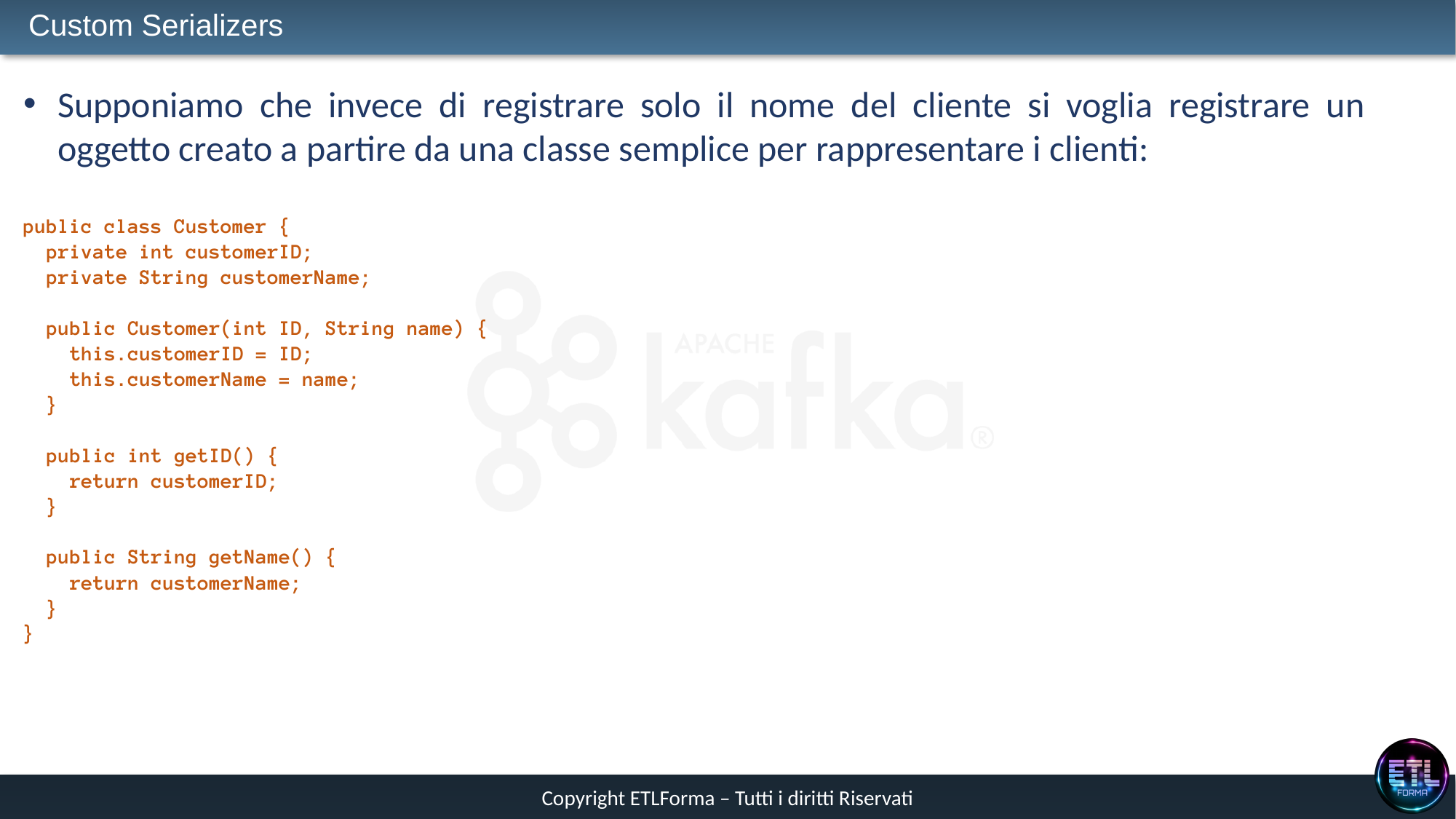

# Custom Serializers
Supponiamo che invece di registrare solo il nome del cliente si voglia registrare un oggetto creato a partire da una classe semplice per rappresentare i clienti:

public class Customer {
  private int customerID;
  private String customerName;

  public Customer(int ID, String name) {
    this.customerID = ID;
    this.customerName = name;
  }

  public int getID() {
    return customerID;
  }

  public String getName() {
    return customerName;
  }
}